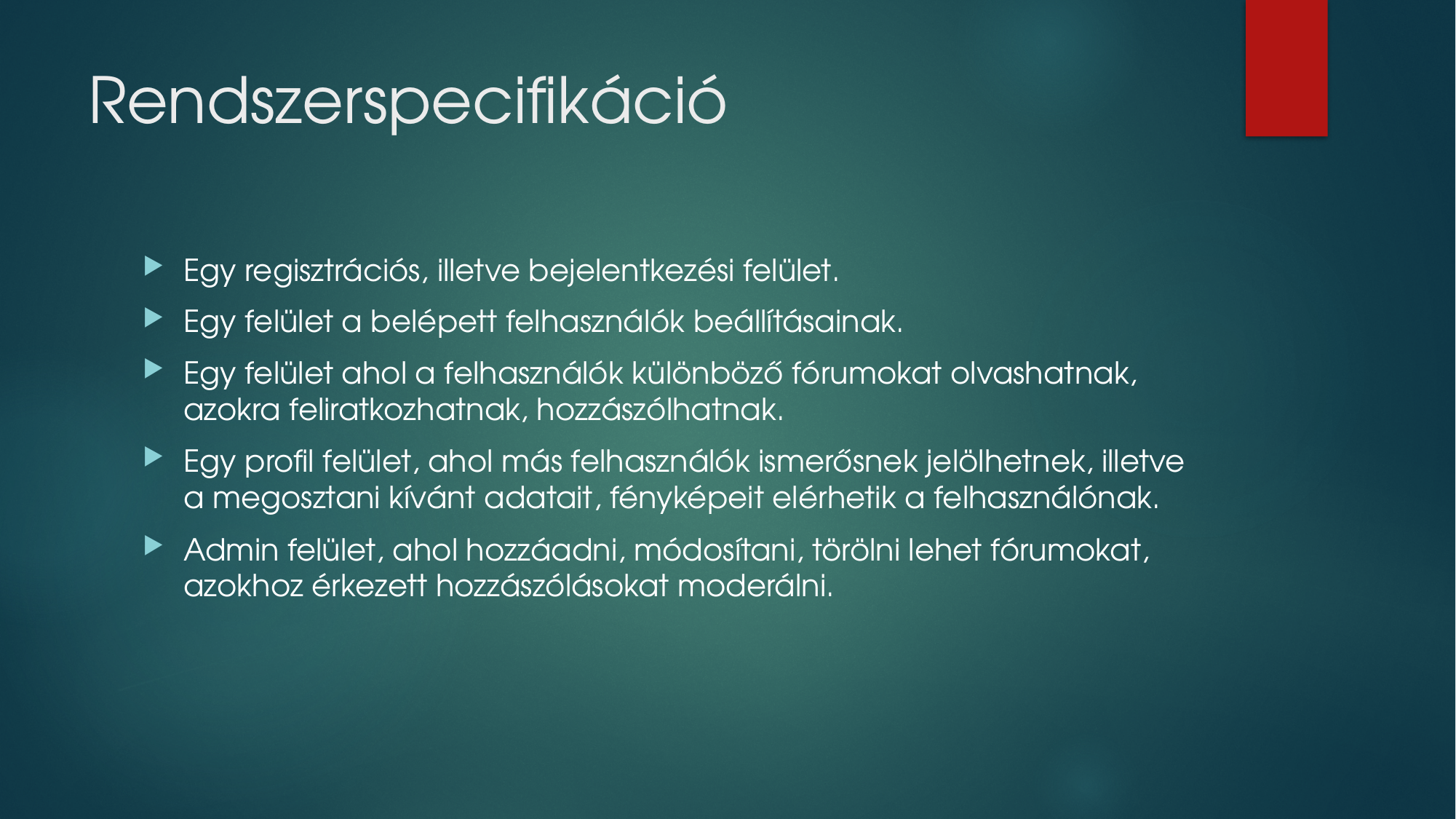

# Rendszerspecifikáció
Egy regisztrációs, illetve bejelentkezési felület.
Egy felület a belépett felhasználók beállításainak.
Egy felület ahol a felhasználók különböző fórumokat olvashatnak, azokra feliratkozhatnak, hozzászólhatnak.
Egy profil felület, ahol más felhasználók ismerősnek jelölhetnek, illetve a megosztani kívánt adatait, fényképeit elérhetik a felhasználónak.
Admin felület, ahol hozzáadni, módosítani, törölni lehet fórumokat, azokhoz érkezett hozzászólásokat moderálni.